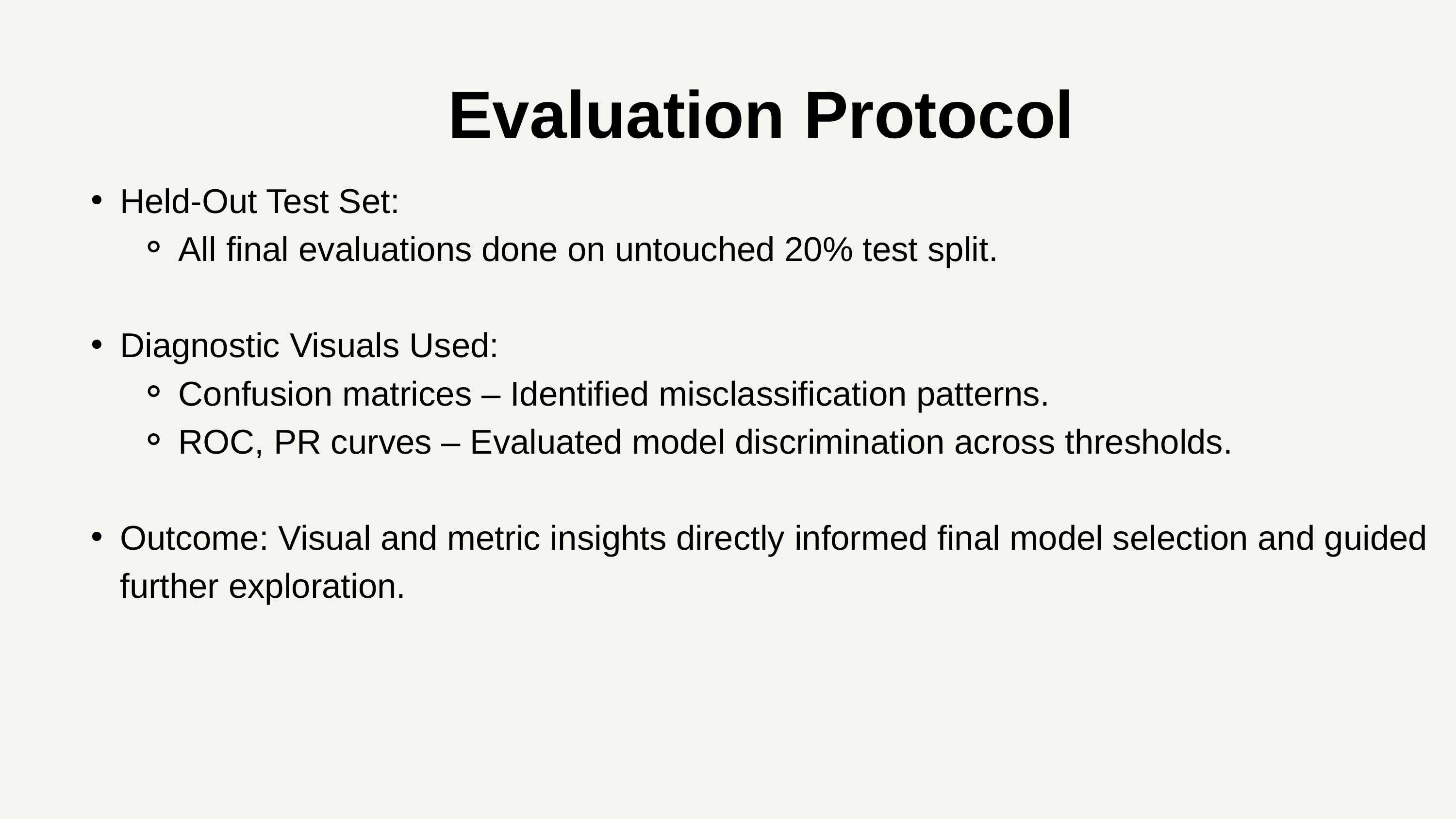

Evaluation Protocol

Held-Out Test Set:
All final evaluations done on untouched 20% test split.

Diagnostic Visuals Used:
Confusion matrices – Identified misclassification patterns.
ROC, PR curves – Evaluated model discrimination across thresholds.

Outcome: Visual and metric insights directly informed final model selection and guided further exploration.